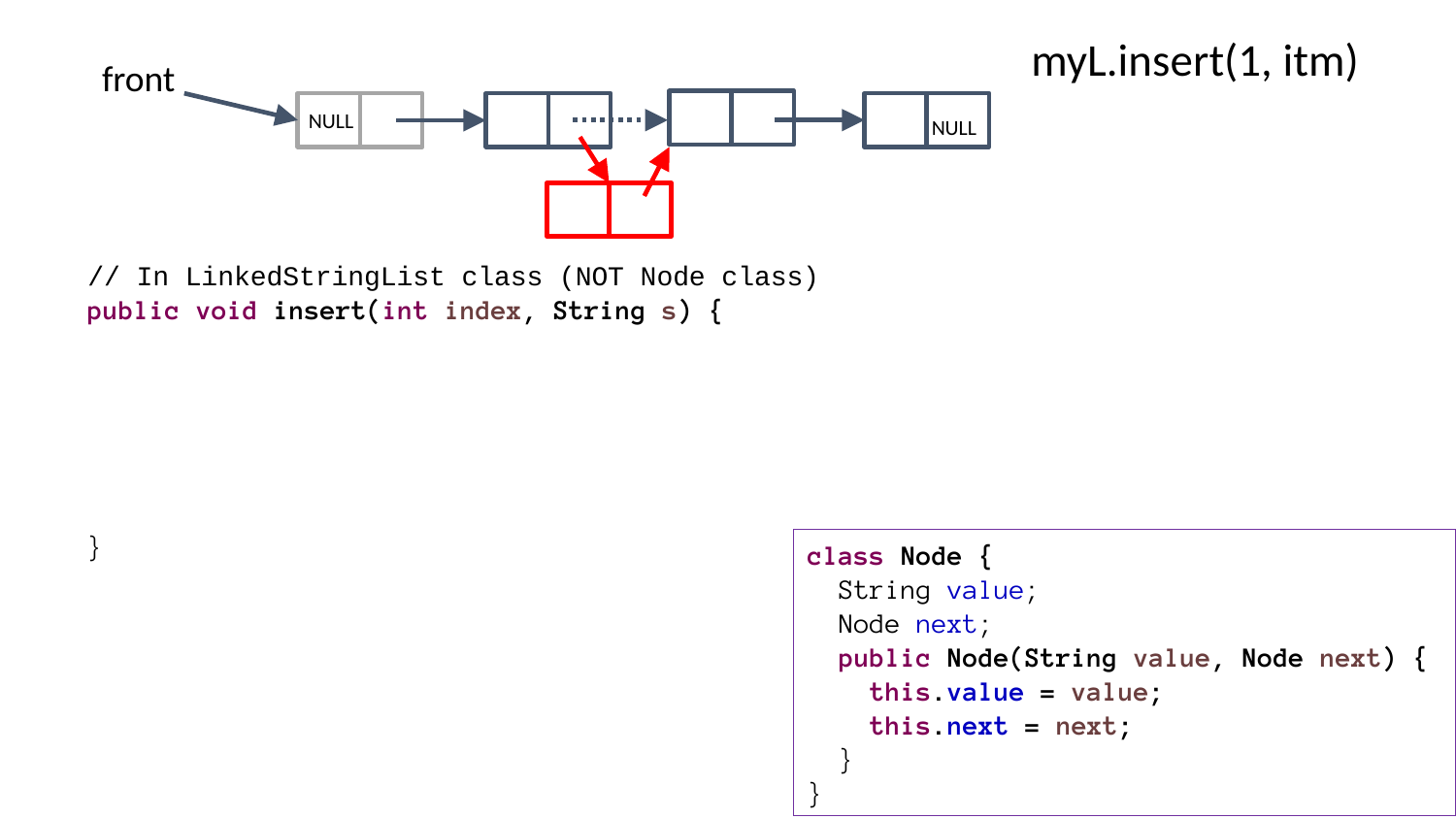

myL.insert(1, itm)
front

NULL

NULL

// In LinkedStringList class (NOT Node class)
public void insert(int index, String s) {

}
class Node {
  String value;
  Node next;
  public Node(String value, Node next) {
    this.value = value;
    this.next = next;
  }
}